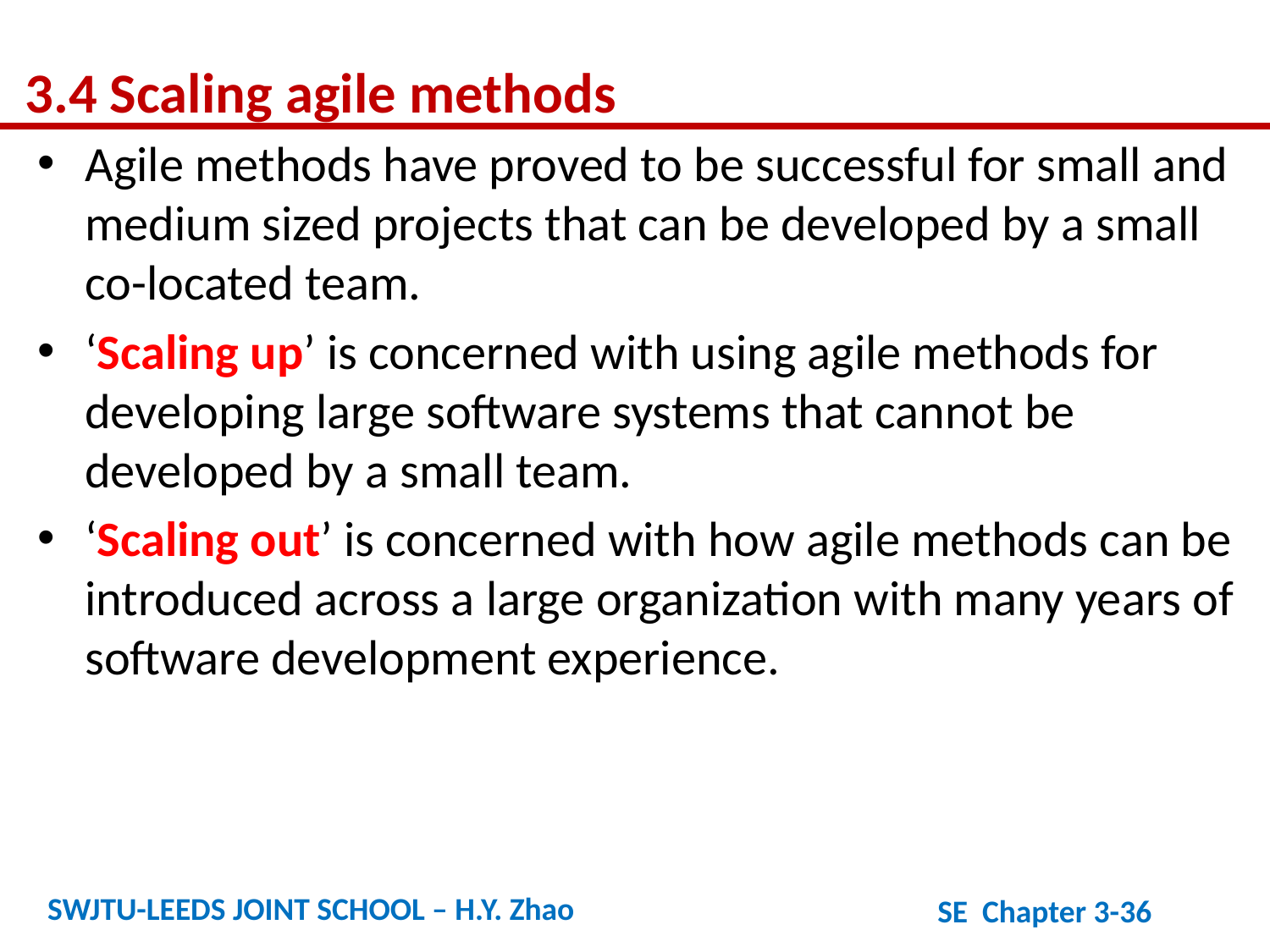

3.4 Scaling agile methods
Agile methods have proved to be successful for small and medium sized projects that can be developed by a small co-located team.
‘Scaling up’ is concerned with using agile methods for developing large software systems that cannot be developed by a small team.
‘Scaling out’ is concerned with how agile methods can be introduced across a large organization with many years of software development experience.

SWJTU-LEEDS JOINT SCHOOL – H.Y. Zhao
SE  Chapter 3-36